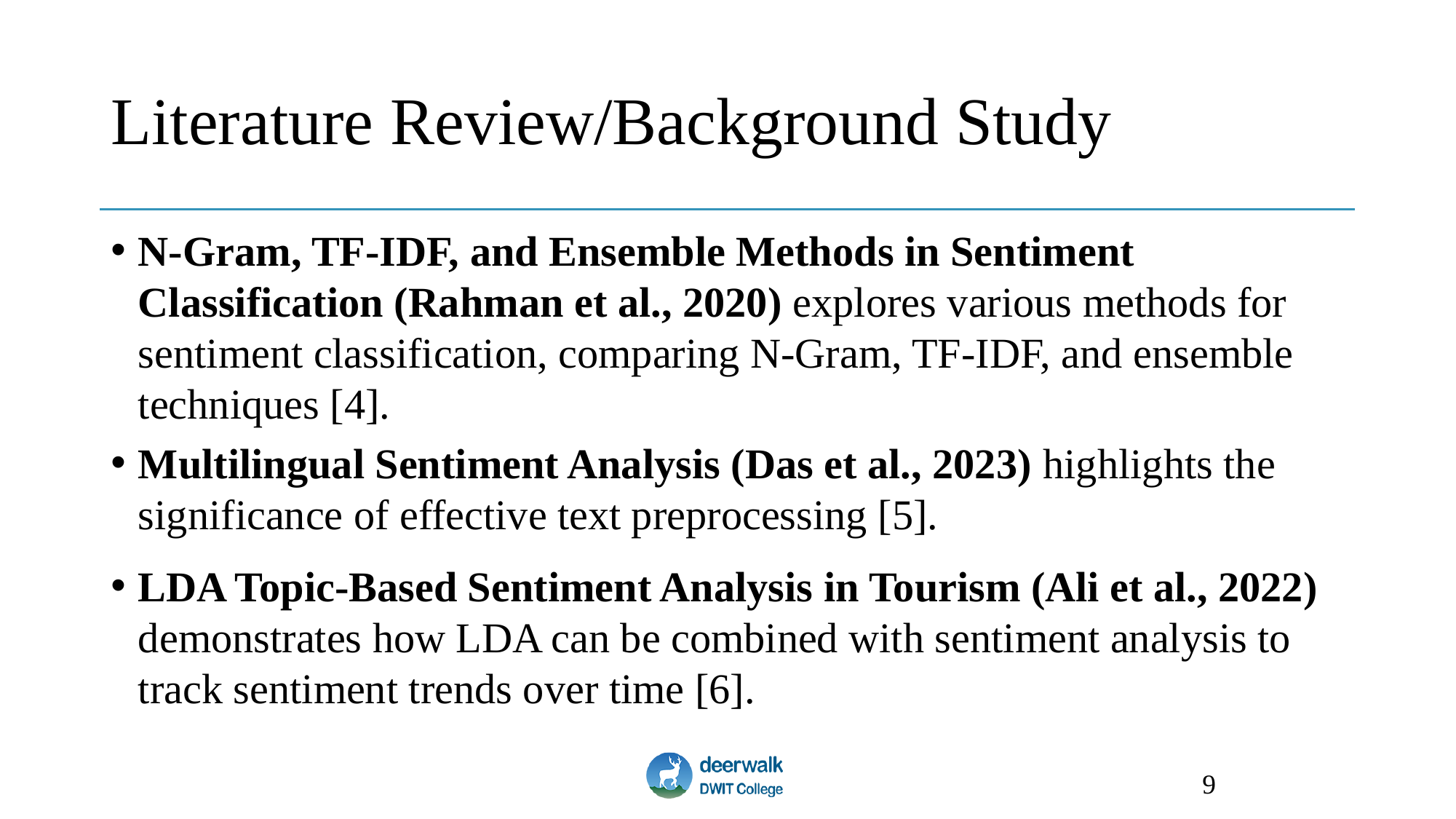

# Literature Review/Background Study
N-Gram, TF-IDF, and Ensemble Methods in Sentiment Classification (Rahman et al., 2020) explores various methods for sentiment classification, comparing N-Gram, TF-IDF, and ensemble techniques [4].
Multilingual Sentiment Analysis (Das et al., 2023) highlights the significance of effective text preprocessing [5].
LDA Topic-Based Sentiment Analysis in Tourism (Ali et al., 2022) demonstrates how LDA can be combined with sentiment analysis to track sentiment trends over time [6].
9